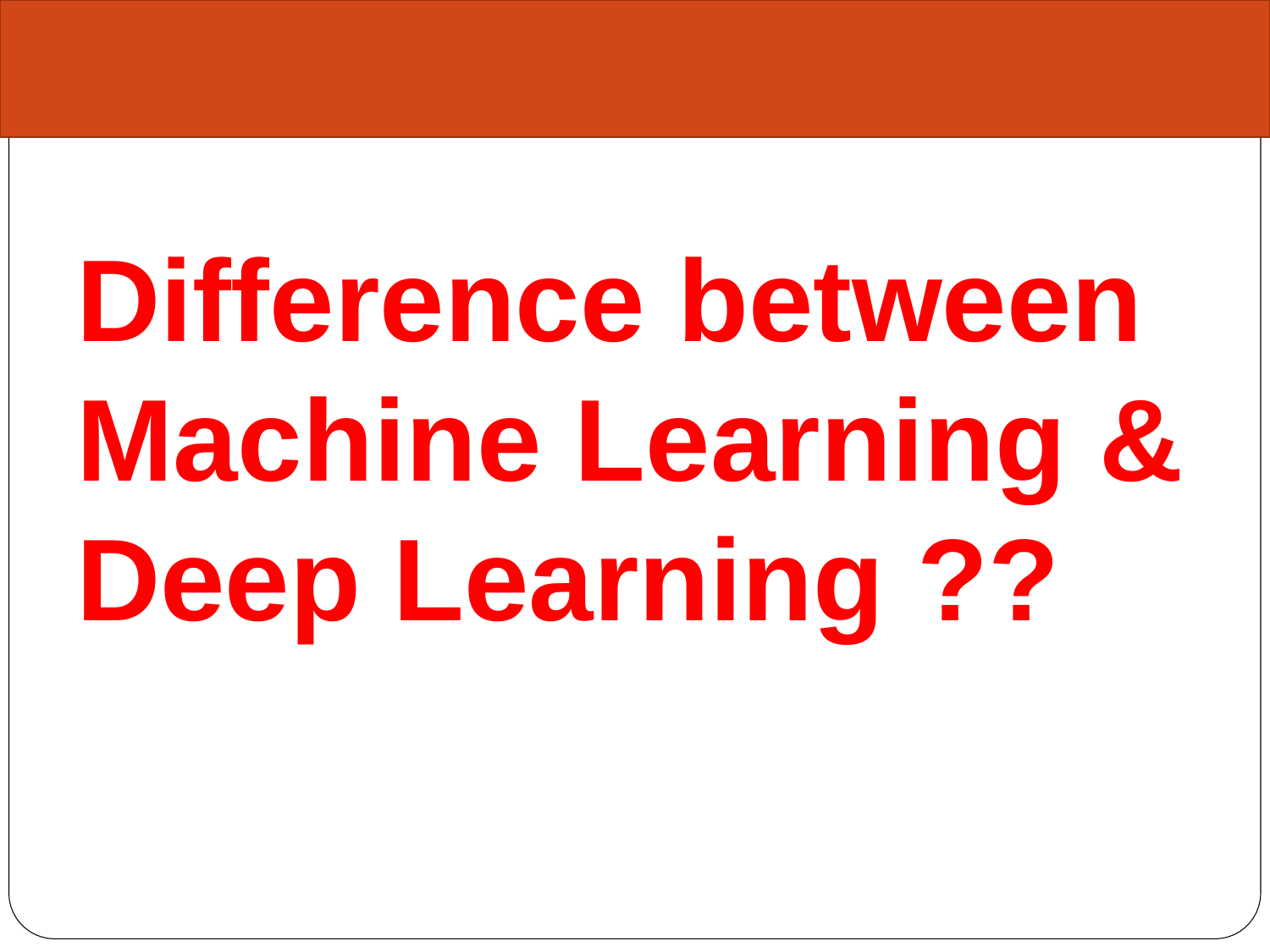

# Difference between Machine Learning & Deep Learning ??